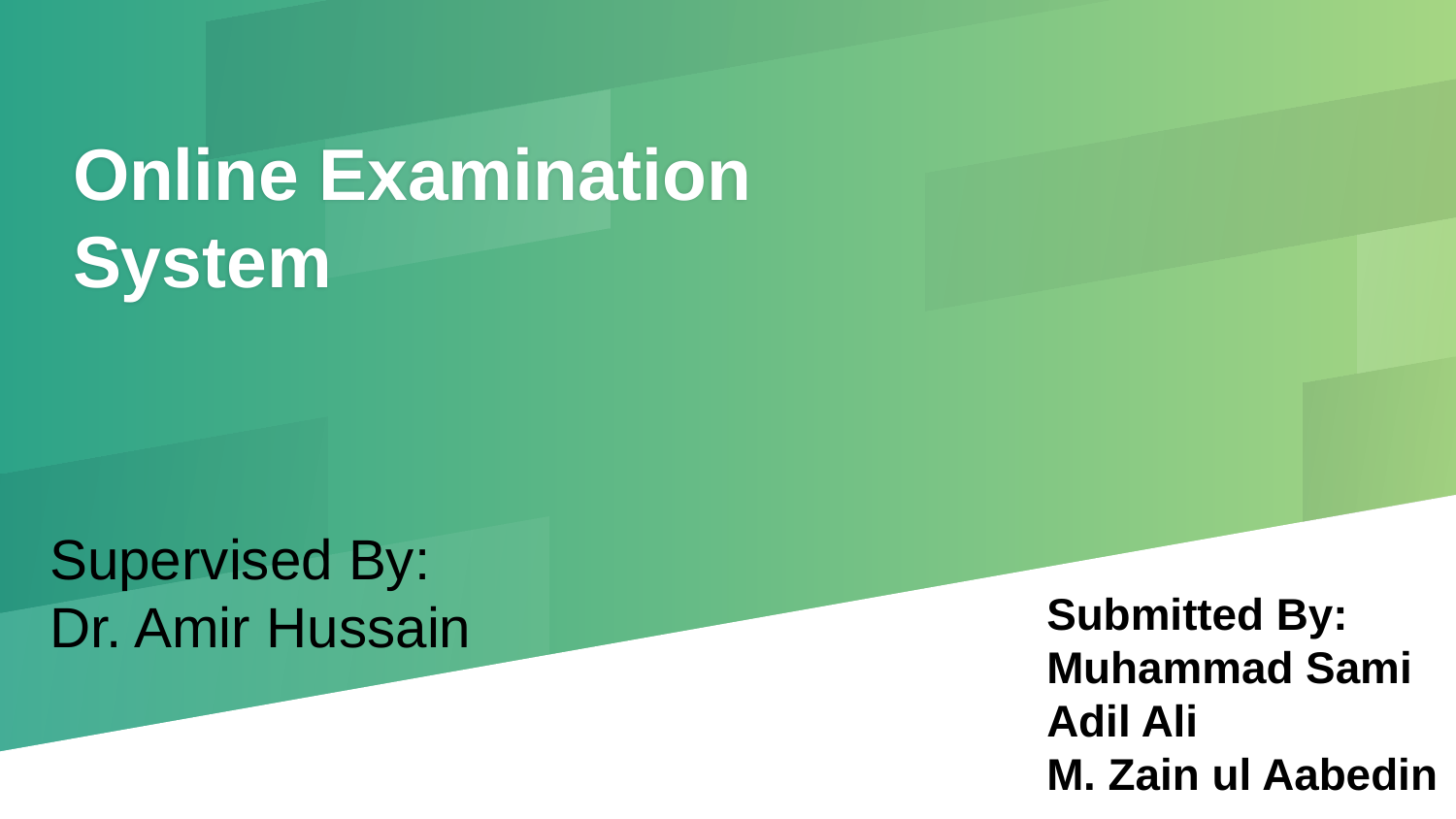

# Online Examination System
Supervised By:
Dr. Amir Hussain
Submitted By:
Muhammad Sami
Adil Ali
M. Zain ul Aabedin